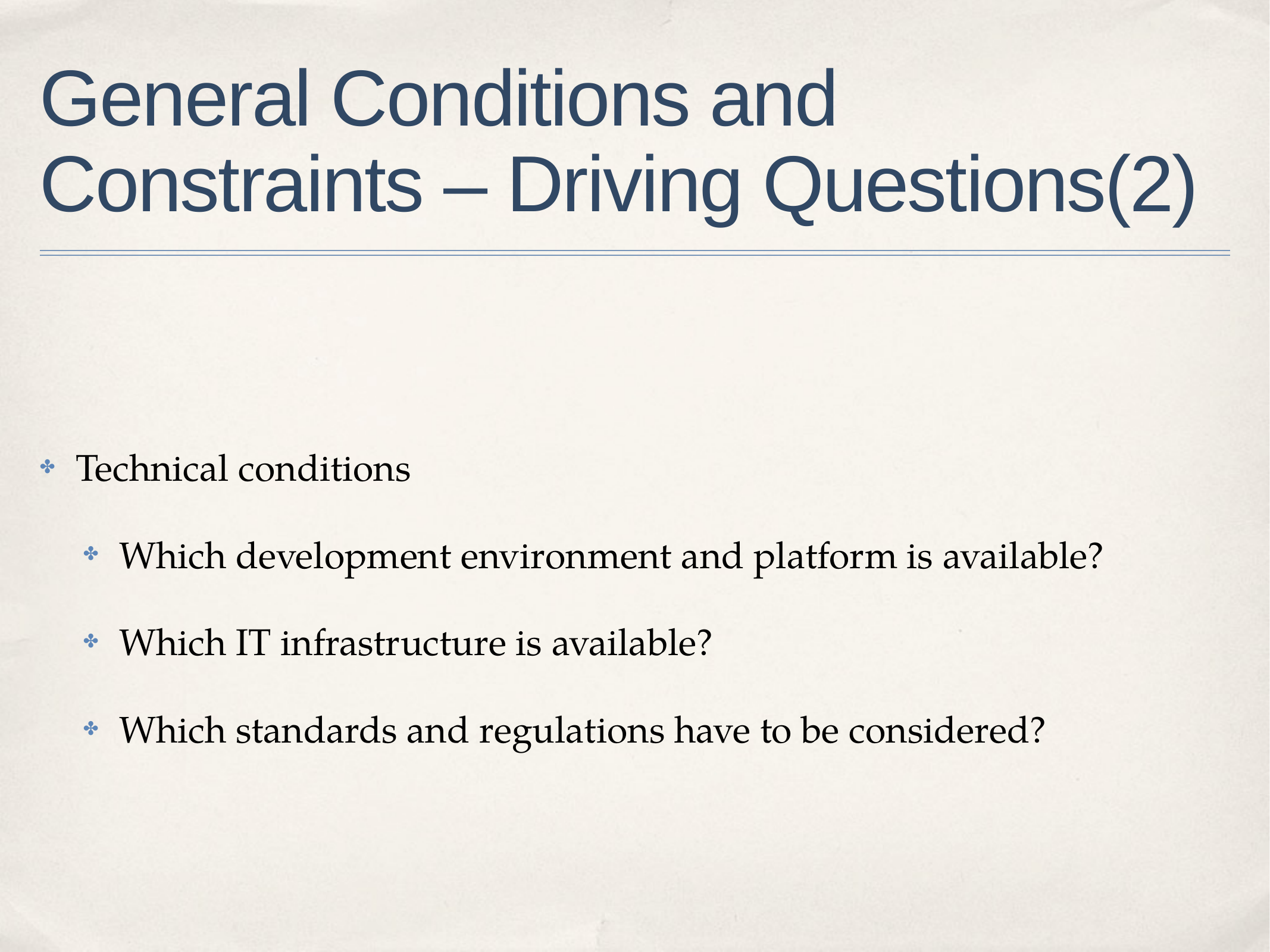

# General Conditions and Constraints – Driving Questions(2)
Technical conditions
Which development environment and platform is available?
Which IT infrastructure is available?
Which standards and regulations have to be considered?